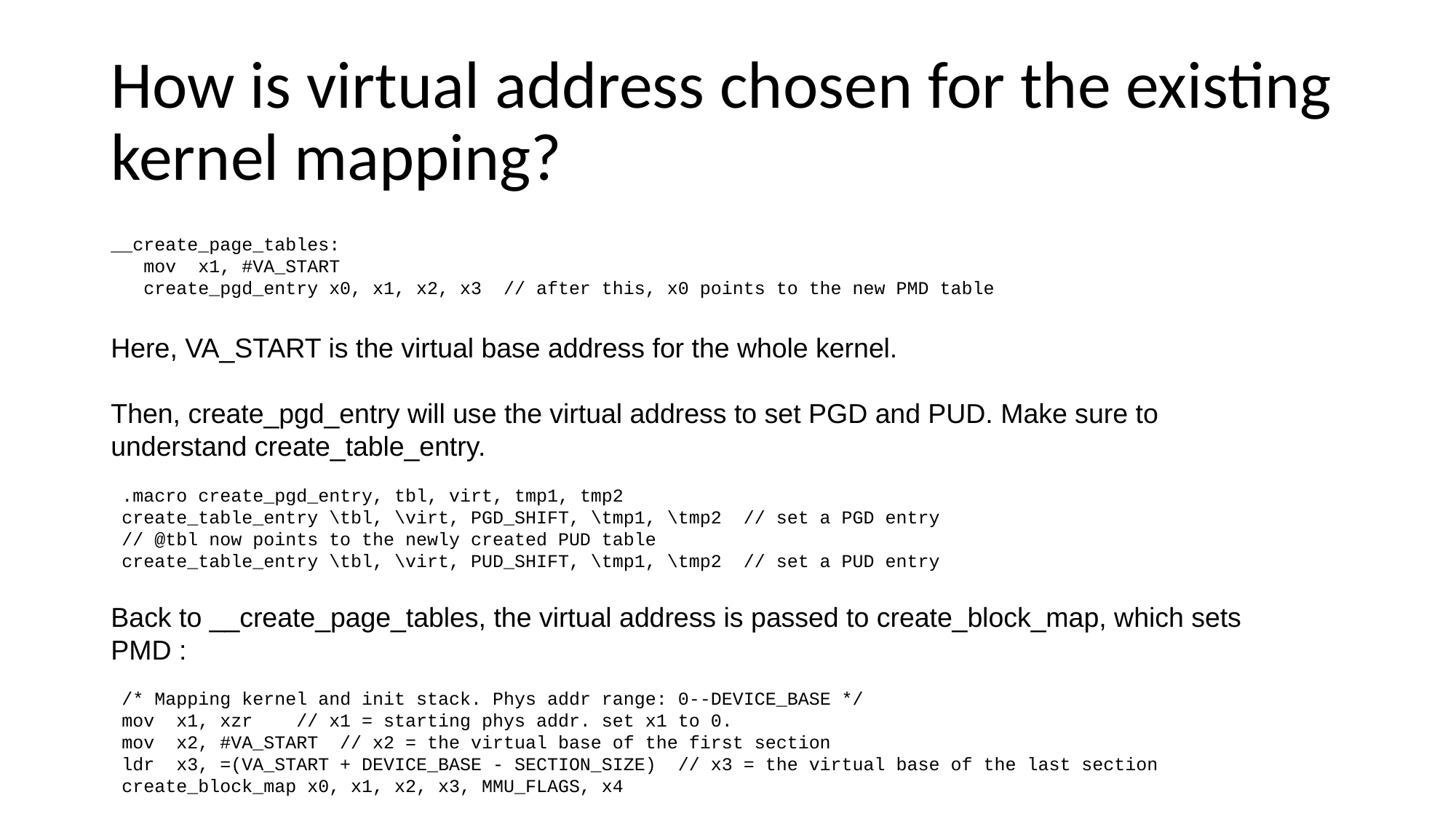

# How is virtual address chosen for the existing kernel mapping?
__create_page_tables:
   mov  x1, #VA_START 
   create_pgd_entry x0, x1, x2, x3  // after this, x0 points to the new PMD table

Here, VA_START is the virtual base address for the whole kernel.

Then, create_pgd_entry will use the virtual address to set PGD and PUD. Make sure to understand create_table_entry.

 .macro create_pgd_entry, tbl, virt, tmp1, tmp2
 create_table_entry \tbl, \virt, PGD_SHIFT, \tmp1, \tmp2  // set a PGD entry
 // @tbl now points to the newly created PUD table
 create_table_entry \tbl, \virt, PUD_SHIFT, \tmp1, \tmp2  // set a PUD entry

Back to __create_page_tables, the virtual address is passed to create_block_map, which sets PMD :

 /* Mapping kernel and init stack. Phys addr range: 0--DEVICE_BASE */
 mov  x1, xzr    // x1 = starting phys addr. set x1 to 0. 
 mov  x2, #VA_START  // x2 = the virtual base of the first section
 ldr  x3, =(VA_START + DEVICE_BASE - SECTION_SIZE)  // x3 = the virtual base of the last section
 create_block_map x0, x1, x2, x3, MMU_FLAGS, x4